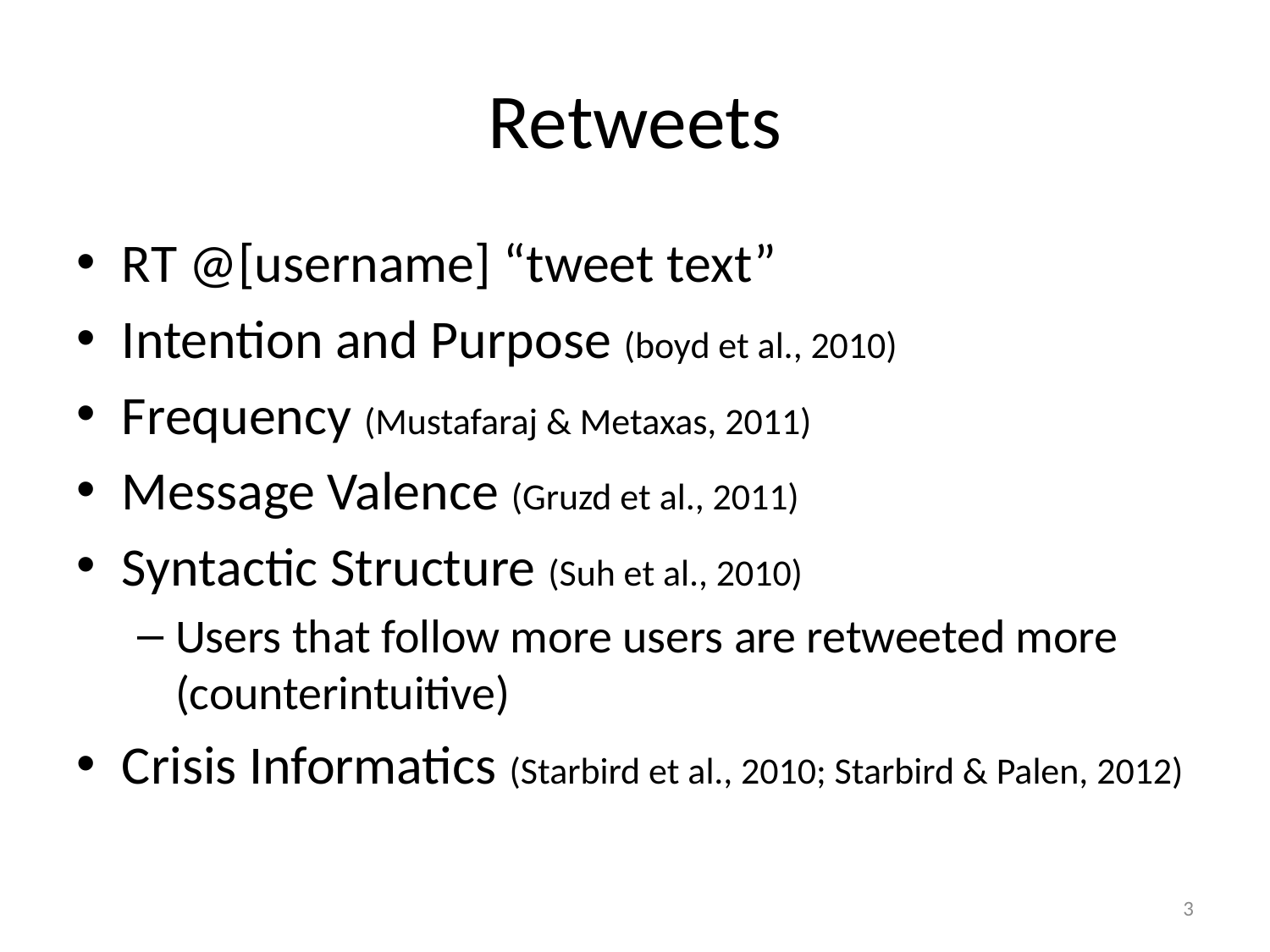

# Retweets
RT @[username] “tweet text”
Intention and Purpose (boyd et al., 2010)
Frequency (Mustafaraj & Metaxas, 2011)
Message Valence (Gruzd et al., 2011)
Syntactic Structure (Suh et al., 2010)
Users that follow more users are retweeted more (counterintuitive)
Crisis Informatics (Starbird et al., 2010; Starbird & Palen, 2012)
3